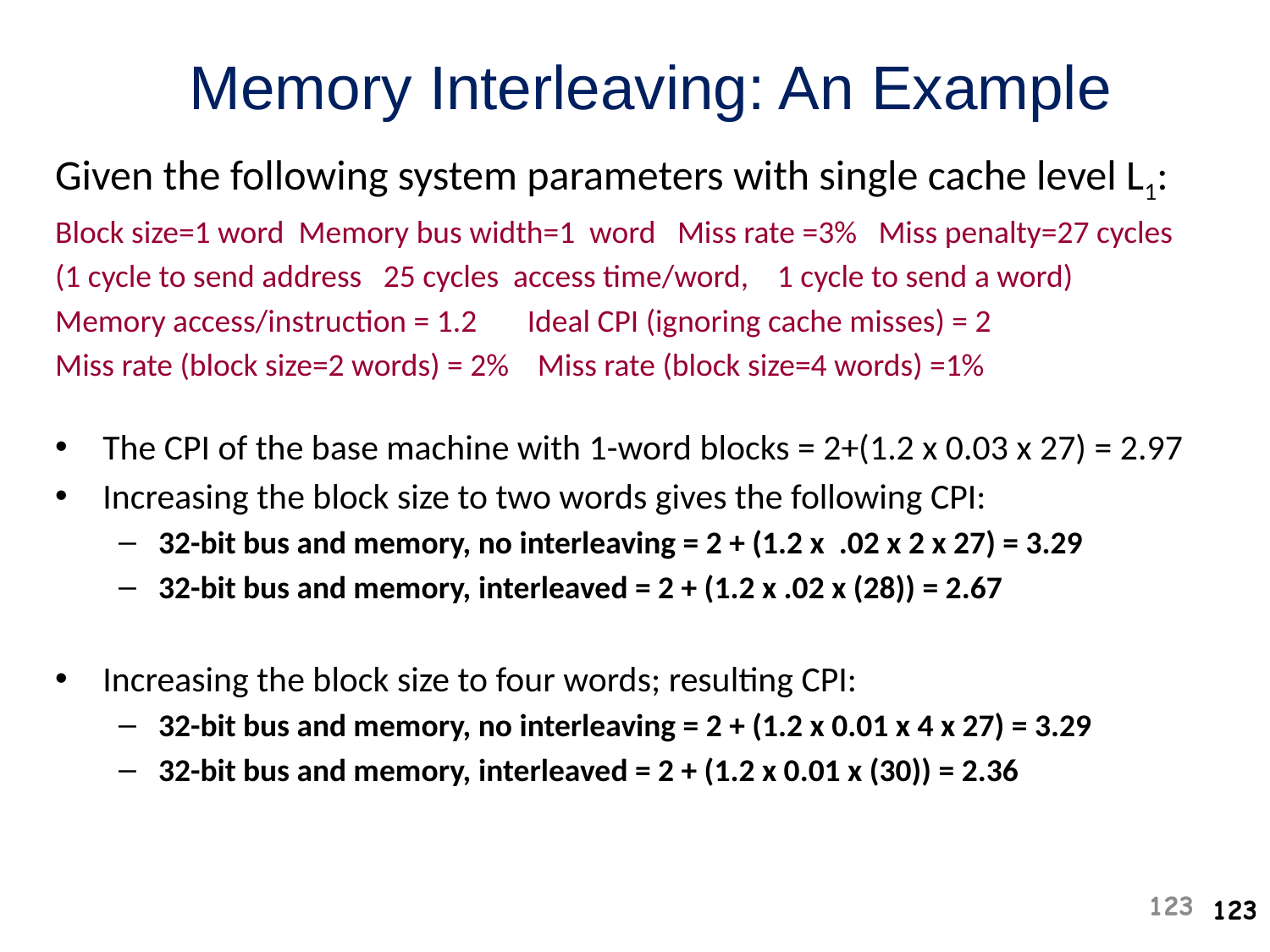

Memory Interleaving: An Example
Given the following system parameters with single cache level L1:
Block size=1 word  Memory bus width=1  word   Miss rate =3%   Miss penalty=27 cycles
(1 cycle to send address   25 cycles  access time/word,    1 cycle to send a word)
Memory access/instruction = 1.2       Ideal CPI (ignoring cache misses) = 2
Miss rate (block size=2 words) = 2%    Miss rate (block size=4 words) =1%

The CPI of the base machine with 1-word blocks = 2+(1.2 x 0.03 x 27) = 2.97
Increasing the block size to two words gives the following CPI:
32-bit bus and memory, no interleaving = 2 + (1.2 x  .02 x 2 x 27) = 3.29
32-bit bus and memory, interleaved = 2 + (1.2 x .02 x (28)) = 2.67

Increasing the block size to four words; resulting CPI:
32-bit bus and memory, no interleaving = 2 + (1.2 x 0.01 x 4 x 27) = 3.29
32-bit bus and memory, interleaved = 2 + (1.2 x 0.01 x (30)) = 2.36
123
123